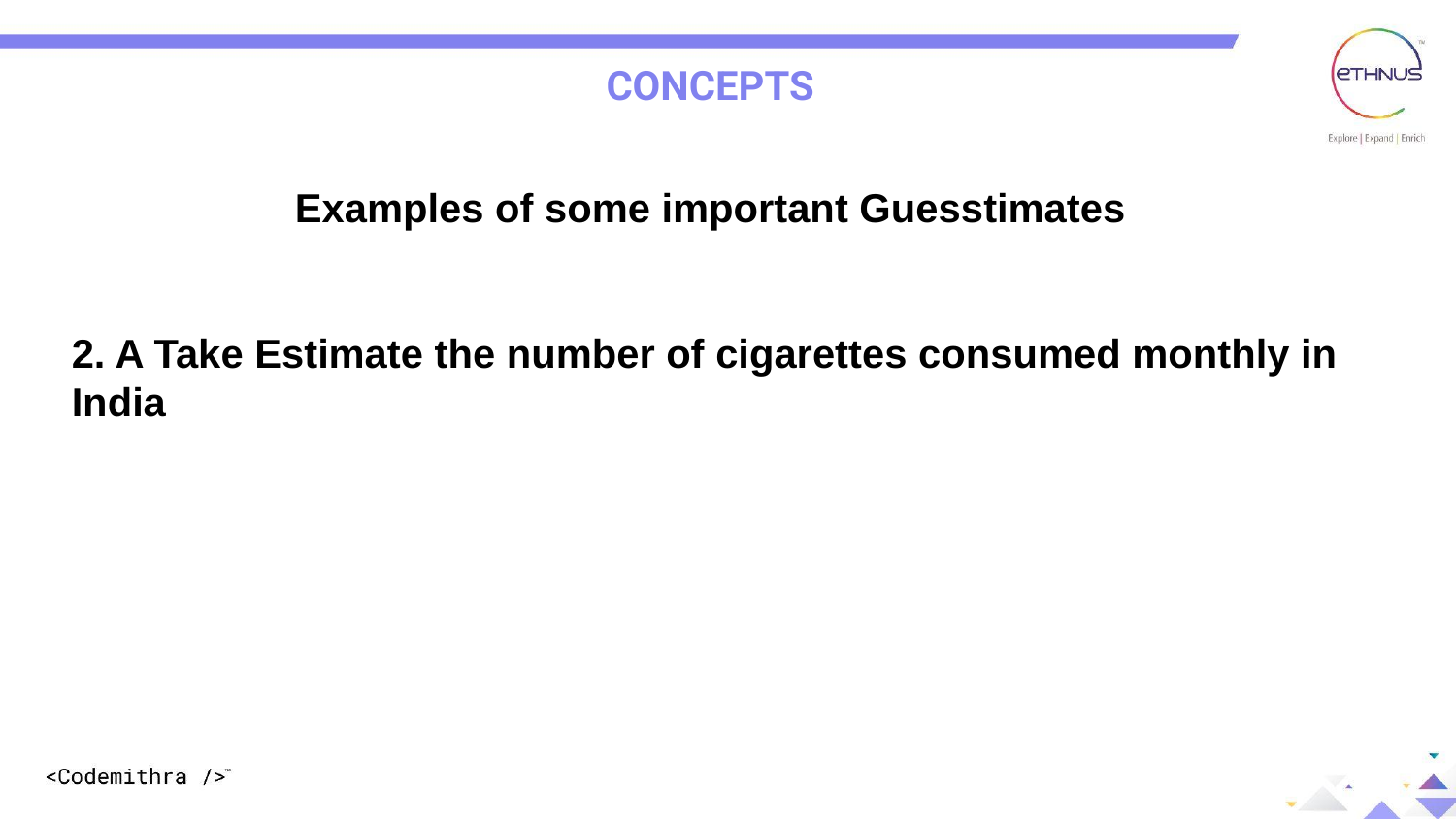

CONCEPTS

Examples of some important Guesstimates

2. A Take Estimate the number of cigarettes consumed monthly in India